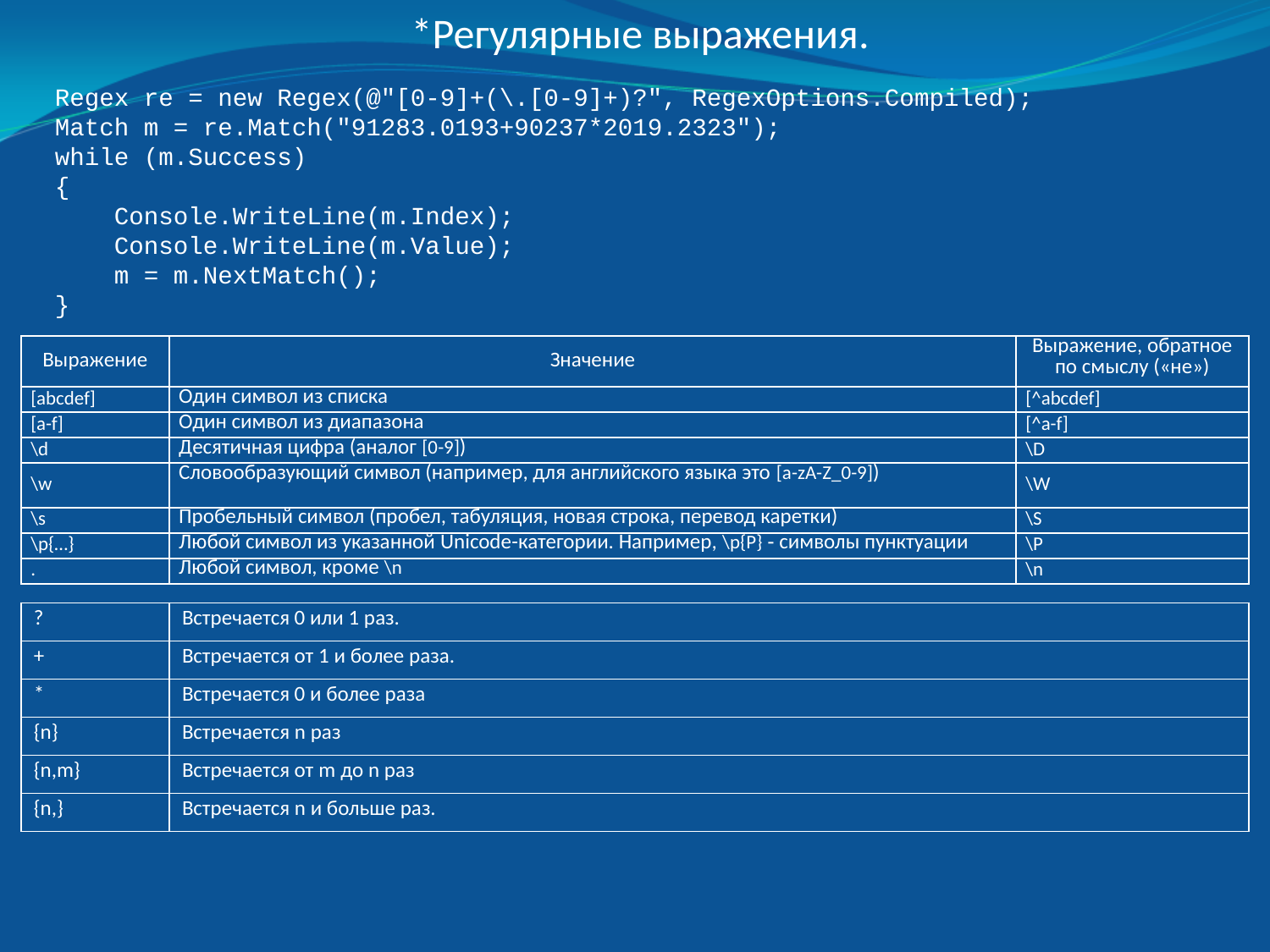

*Регулярные выражения.
Regex re = new Regex(@"[0-9]+(\.[0-9]+)?", RegexOptions.Compiled);
Match m = re.Match("91283.0193+90237*2019.2323");
while (m.Success)
{
    Console.WriteLine(m.Index);
    Console.WriteLine(m.Value);
    m = m.NextMatch();
}
| Выражение | Значение | Выражение, обратное по смыслу («не») |
| --- | --- | --- |
| [abcdef] | Один символ из списка | [^abcdef] |
| [a-f] | Один символ из диапазона | [^a-f] |
| \d | Десятичная цифра (аналог [0-9]) | \D |
| \w | Словообразующий символ (например, для английского языка это [a-zA-Z\_0-9]) | \W |
| \s | Пробельный символ (пробел, табуляция, новая строка, перевод каретки) | \S |
| \p{…} | Любой символ из указанной Unicode-категории. Например, \p{P} ‑ символы пунктуации | \P |
| . | Любой символ, кроме \n | \n |
| ? | Встречается 0 или 1 раз. |
| --- | --- |
| + | Встречается от 1 и более раза. |
| \* | Встречается 0 и более раза |
| {n} | Встречается n раз |
| {n,m} | Встречается от m до n раз |
| {n,} | Встречается n и больше раз. |